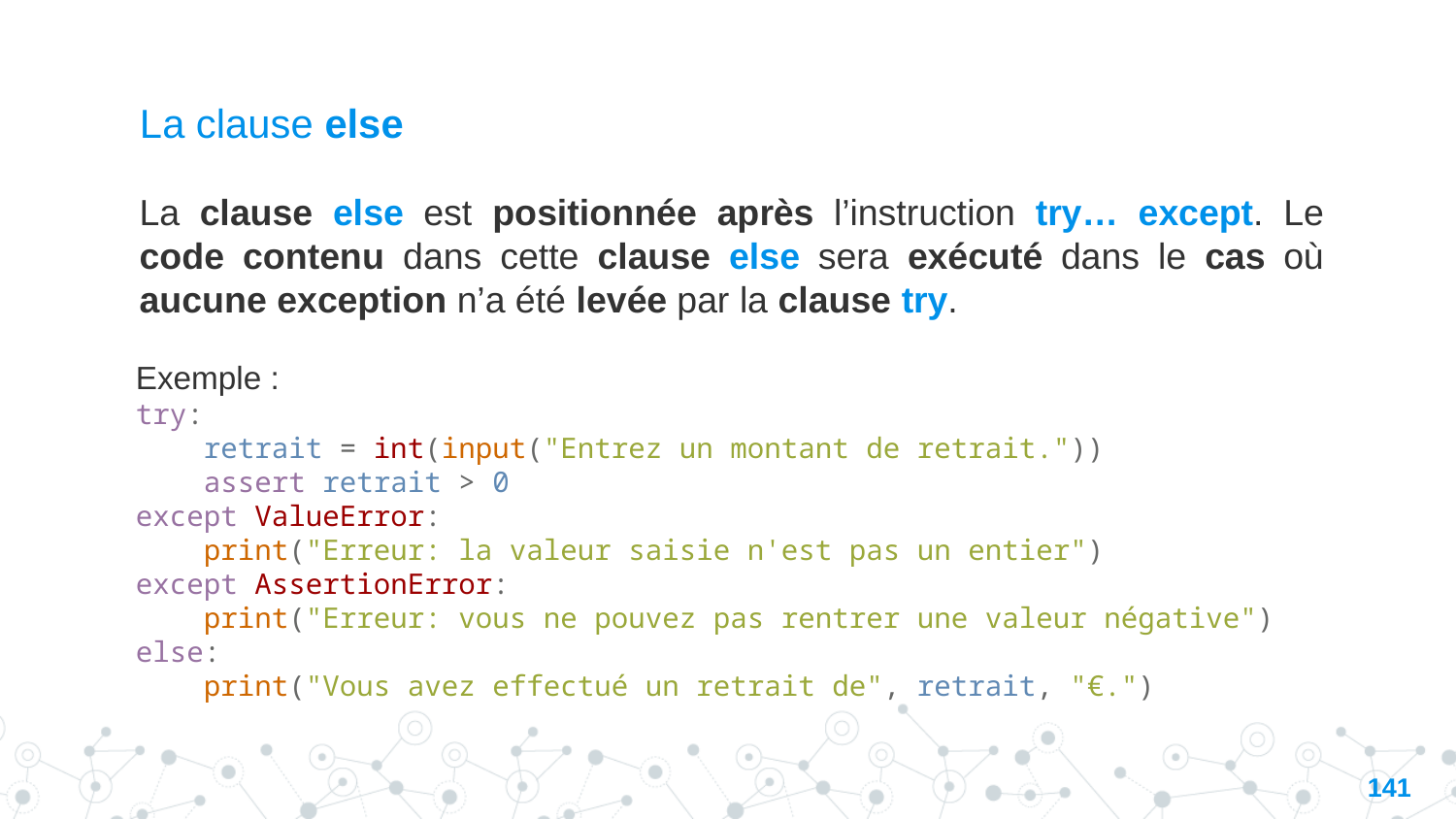

# La clause else
La clause else est positionnée après l’instruction try… except. Le code contenu dans cette clause else sera exécuté dans le cas où aucune exception n’a été levée par la clause try.
Exemple :
try:
    retrait = int(input("Entrez un montant de retrait."))
    assert retrait > 0
except ValueError:
    print("Erreur: la valeur saisie n'est pas un entier")
except AssertionError:
    print("Erreur: vous ne pouvez pas rentrer une valeur négative")
else:
    print("Vous avez effectué un retrait de", retrait, "€.")
141